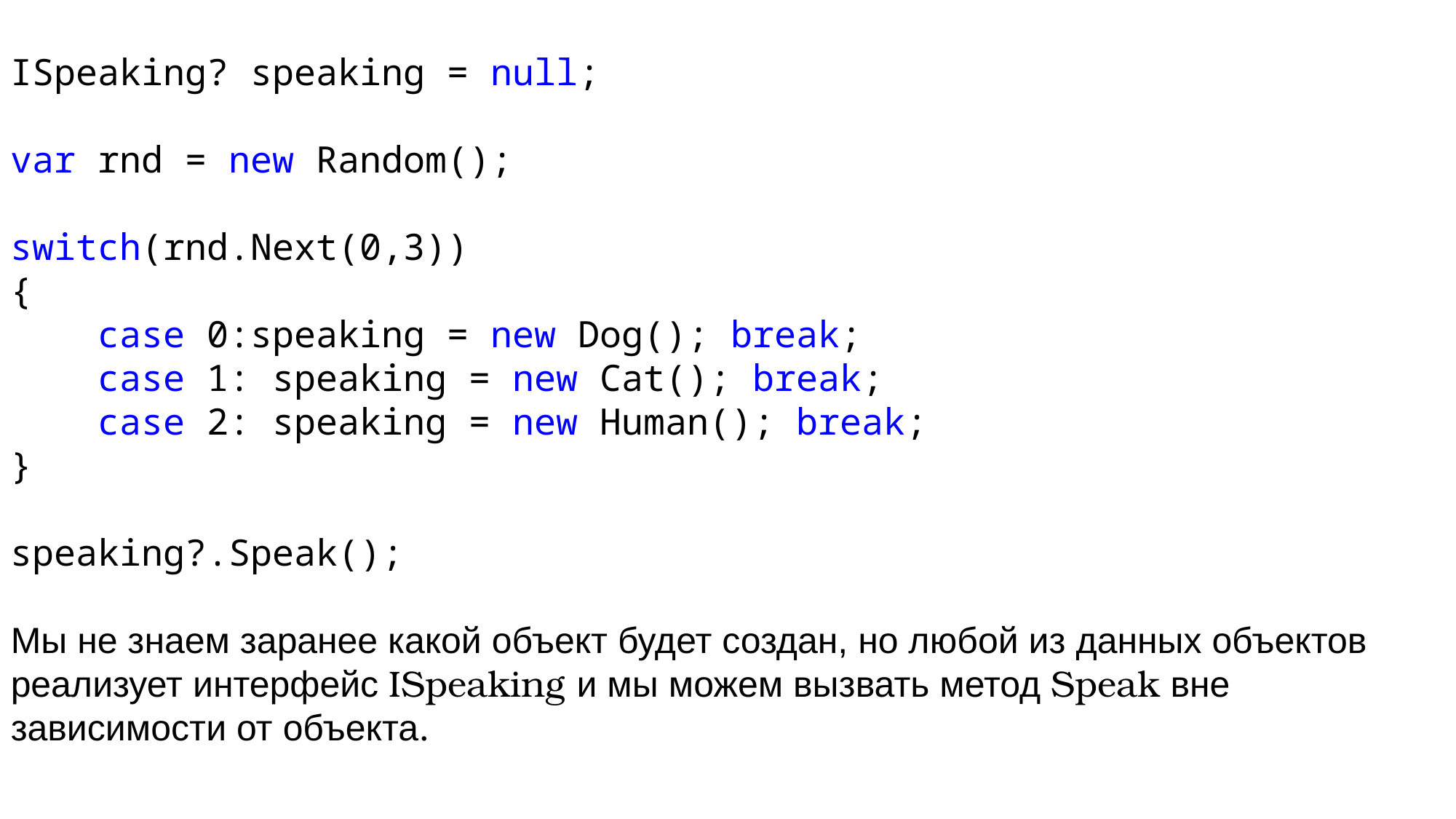

ISpeaking? speaking = null;

var rnd = new Random();

switch(rnd.Next(0,3))
{
    case 0:speaking = new Dog(); break;
    case 1: speaking = new Cat(); break;
    case 2: speaking = new Human(); break;
}

speaking?.Speak();

Мы не знаем заранее какой объект будет создан, но любой из данных объектов реализует интерфейс ISpeaking и мы можем вызвать метод Speak вне зависимости от объекта.